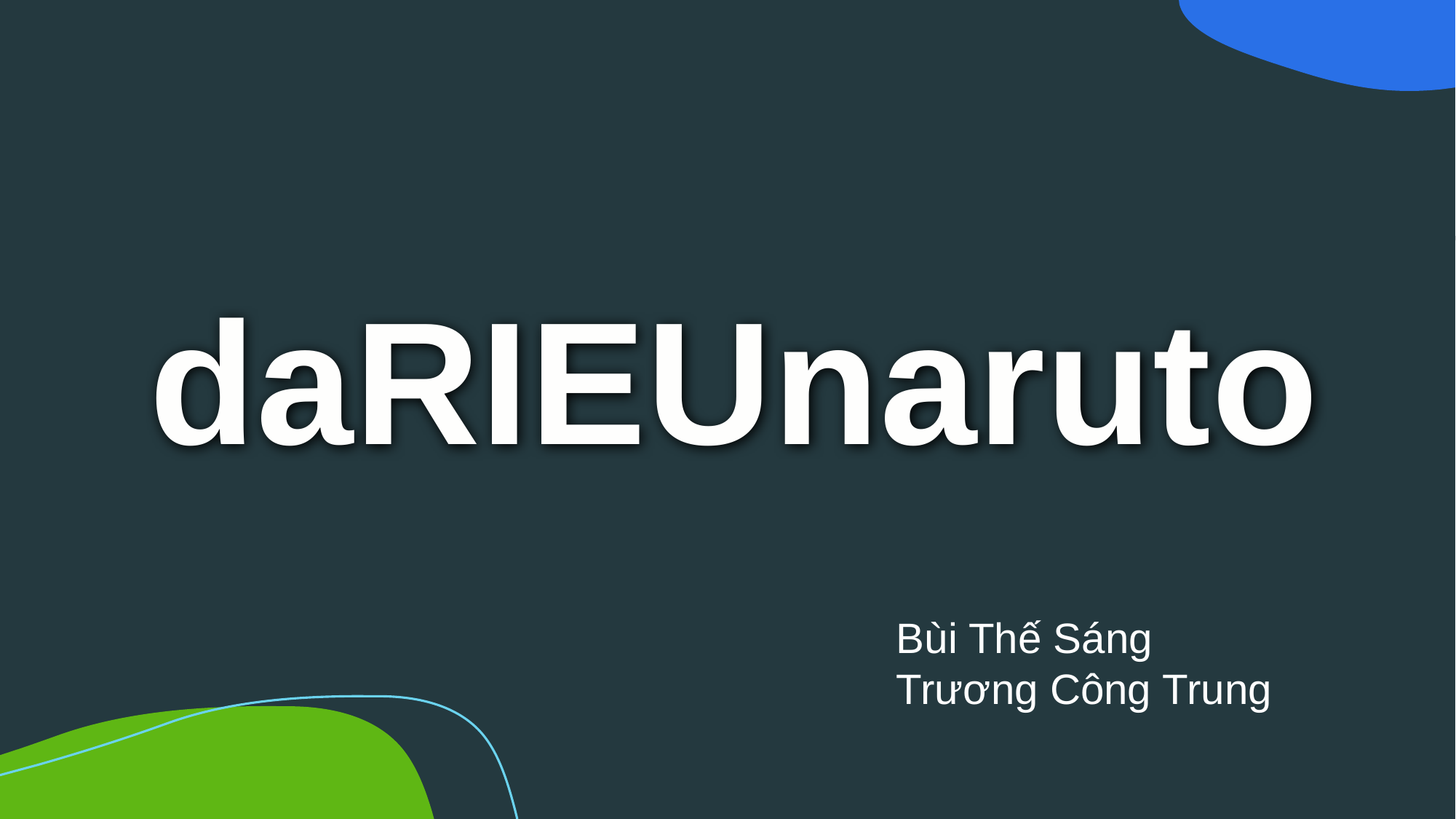

daRIEUnaruto
Bùi Thế Sáng
Trương Công Trung